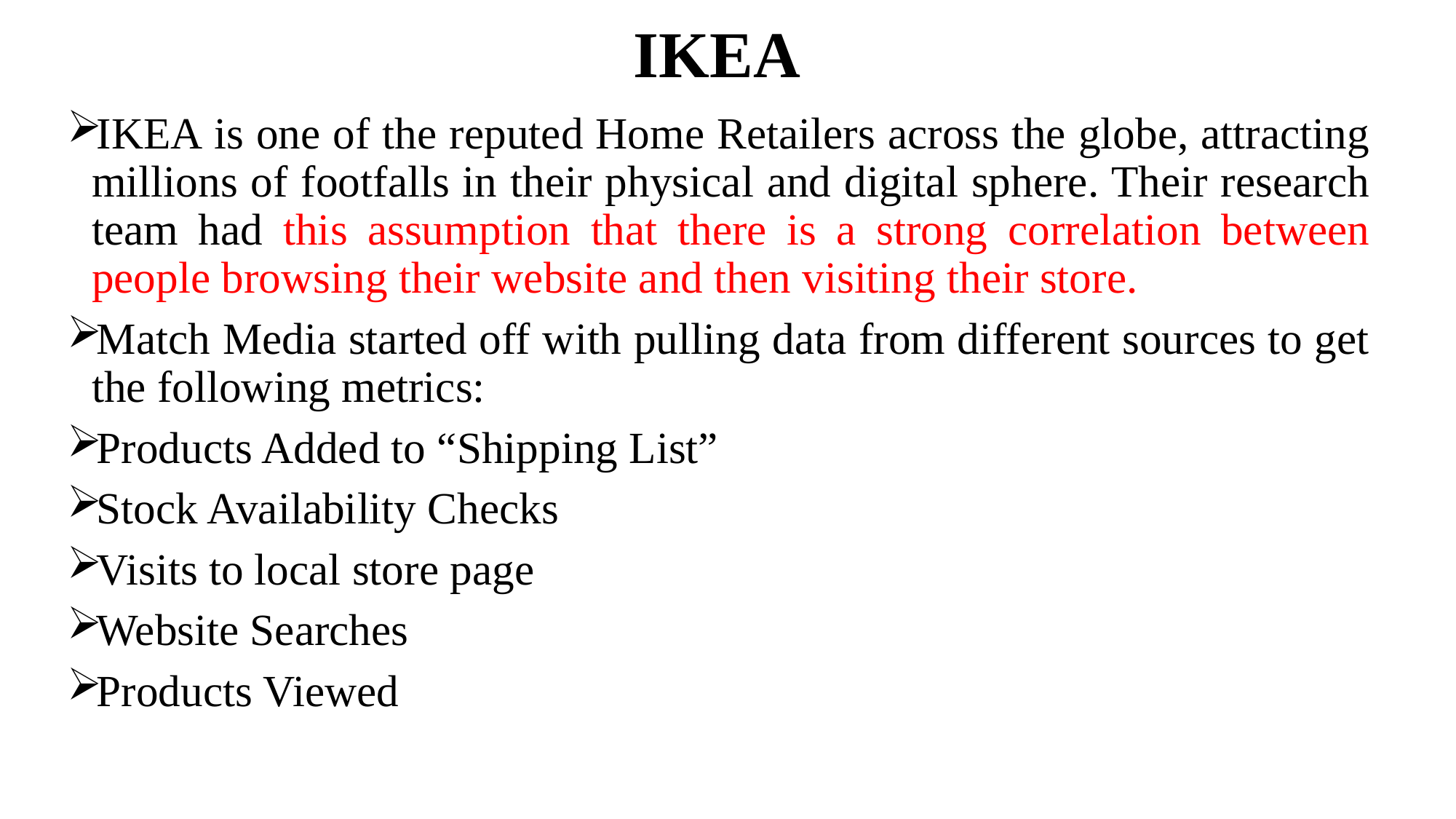

# IKEA
IKEA is one of the reputed Home Retailers across the globe, attracting millions of footfalls in their physical and digital sphere. Their research team had this assumption that there is a strong correlation between people browsing their website and then visiting their store.
Match Media started off with pulling data from different sources to get the following metrics:
Products Added to “Shipping List”
Stock Availability Checks
Visits to local store page
Website Searches
Products Viewed